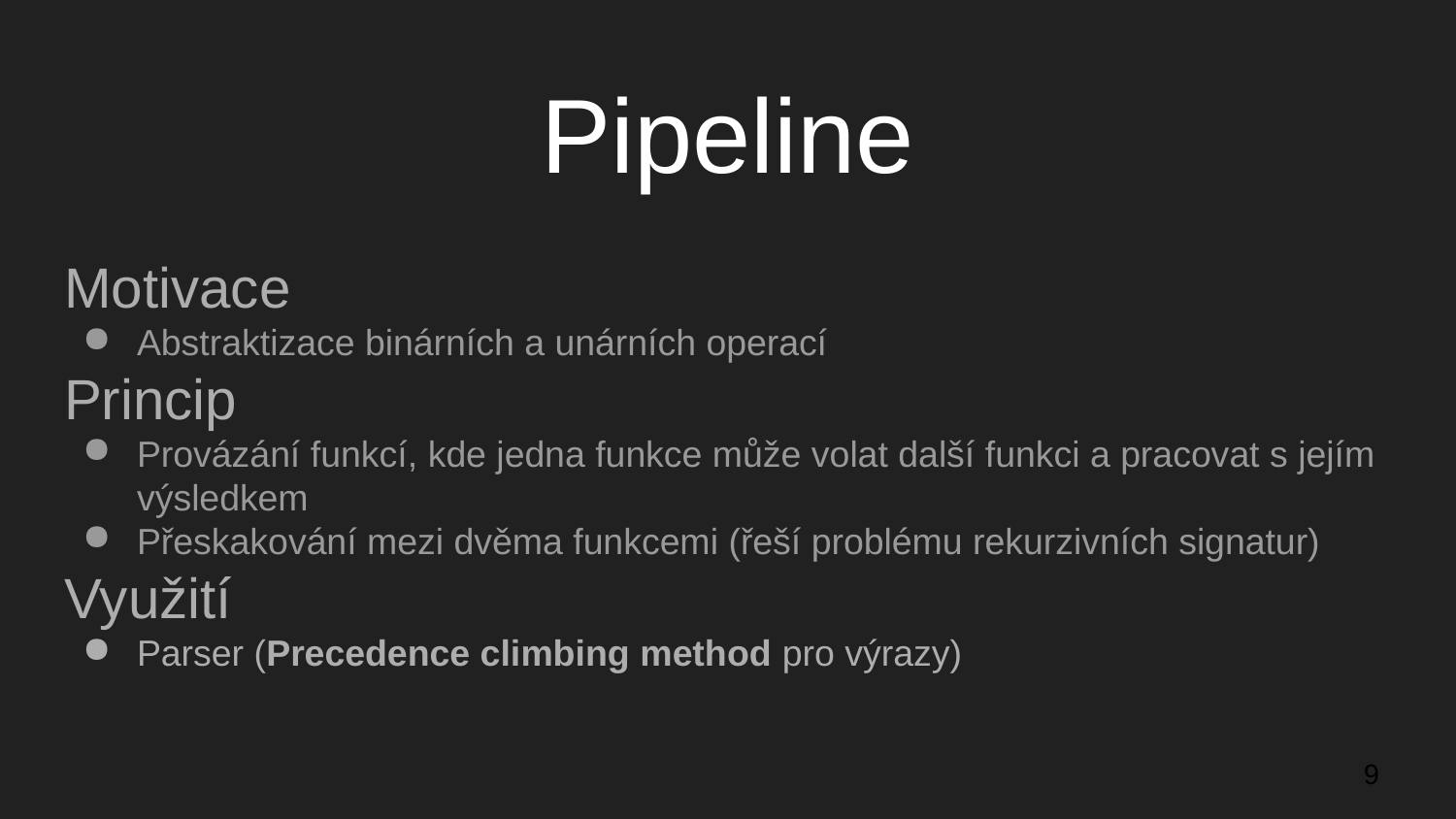

# Pipeline
Motivace
Abstraktizace binárních a unárních operací
Princip
Provázání funkcí, kde jedna funkce může volat další funkci a pracovat s jejím výsledkem
Přeskakování mezi dvěma funkcemi (řeší problému rekurzivních signatur)
Využití
Parser (Precedence climbing method pro výrazy)
9